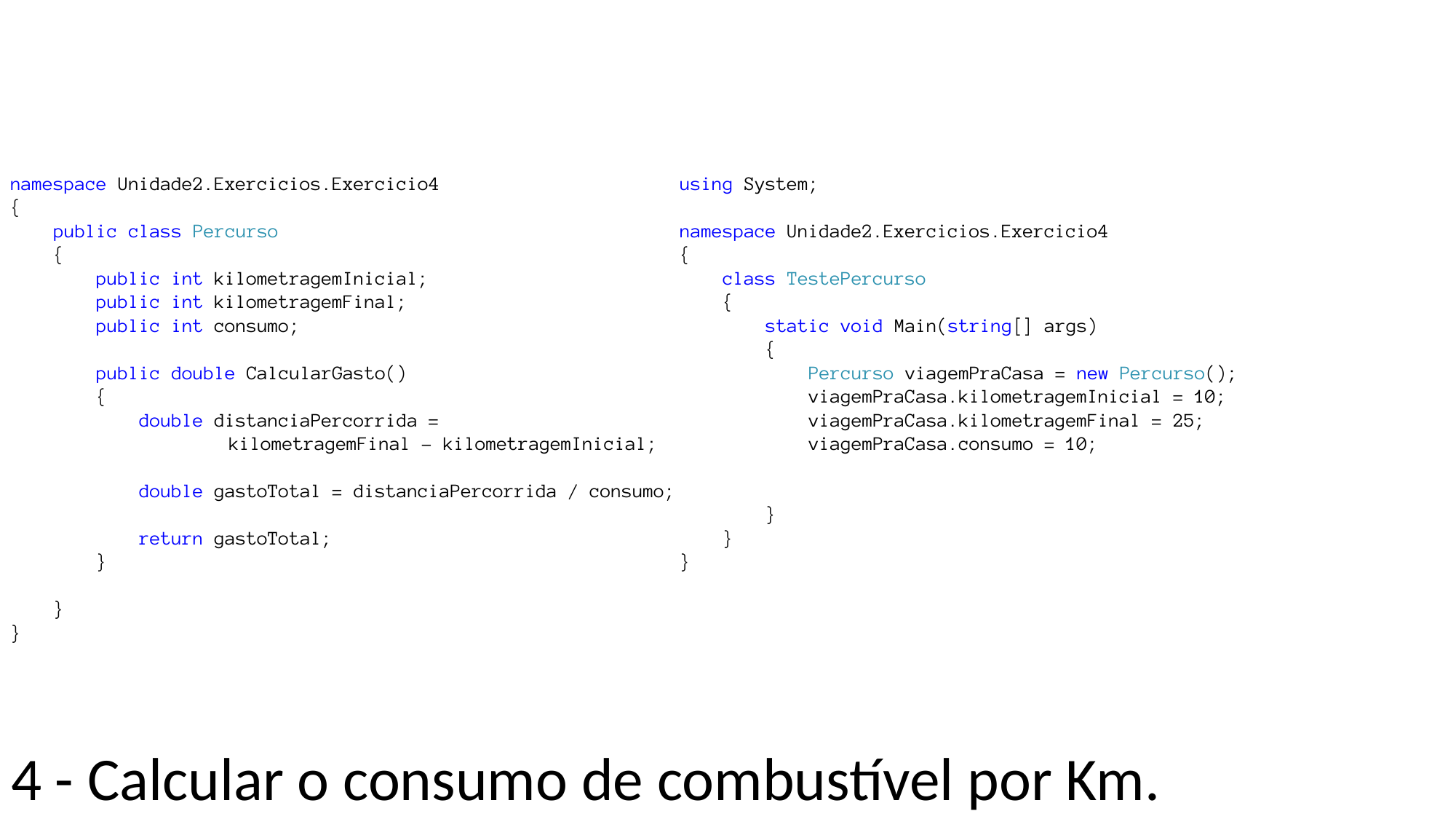

namespace Unidade2.Exercicios.Exercicio4
{
    public class Percurso
    {
        public int kilometragemInicial;
        public int kilometragemFinal;
        public int consumo;

        public double CalcularGasto()
        {
            double distanciaPercorrida =
		kilometragemFinal - kilometragemInicial;

            double gastoTotal = distanciaPercorrida / consumo;

            return gastoTotal;
        }

    }
}
using System;

namespace Unidade2.Exercicios.Exercicio4
{
    class TestePercurso
    {
        static void Main(string[] args)
        {
            Percurso viagemPraCasa = new Percurso();
            viagemPraCasa.kilometragemInicial = 10;
            viagemPraCasa.kilometragemFinal = 25;
            viagemPraCasa.consumo = 10;

        }
    }
}
# 4 - Calcular o consumo de combustível por Km.